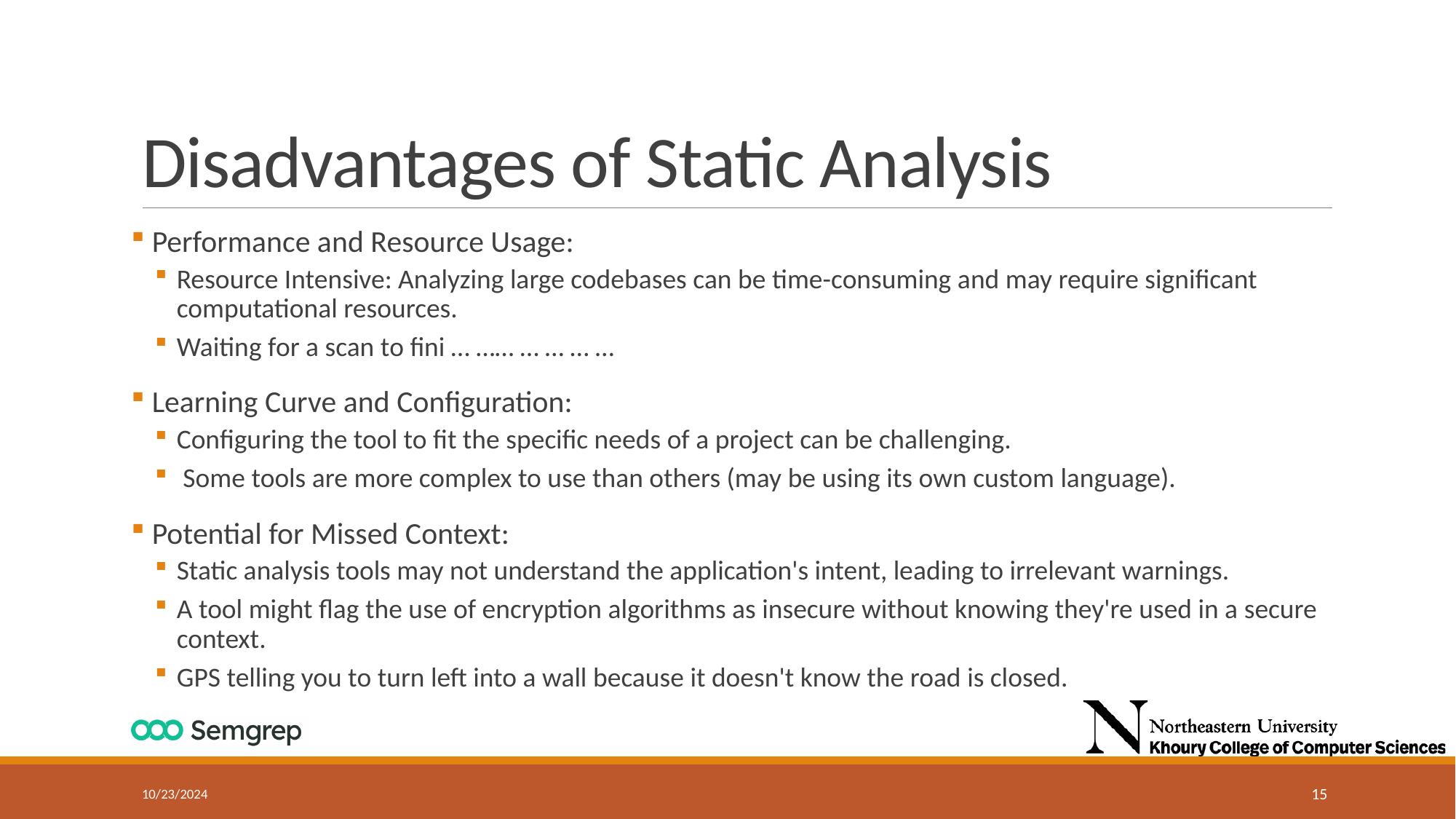

# Disadvantages of Static Analysis
 Performance and Resource Usage:
Resource Intensive: Analyzing large codebases can be time-consuming and may require significant computational resources.
Waiting for a scan to fini … …… … … … …
 Learning Curve and Configuration:
Configuring the tool to fit the specific needs of a project can be challenging.
 Some tools are more complex to use than others (may be using its own custom language).
 Potential for Missed Context:
Static analysis tools may not understand the application's intent, leading to irrelevant warnings.
A tool might flag the use of encryption algorithms as insecure without knowing they're used in a secure context.
GPS telling you to turn left into a wall because it doesn't know the road is closed.
10/23/2024
15